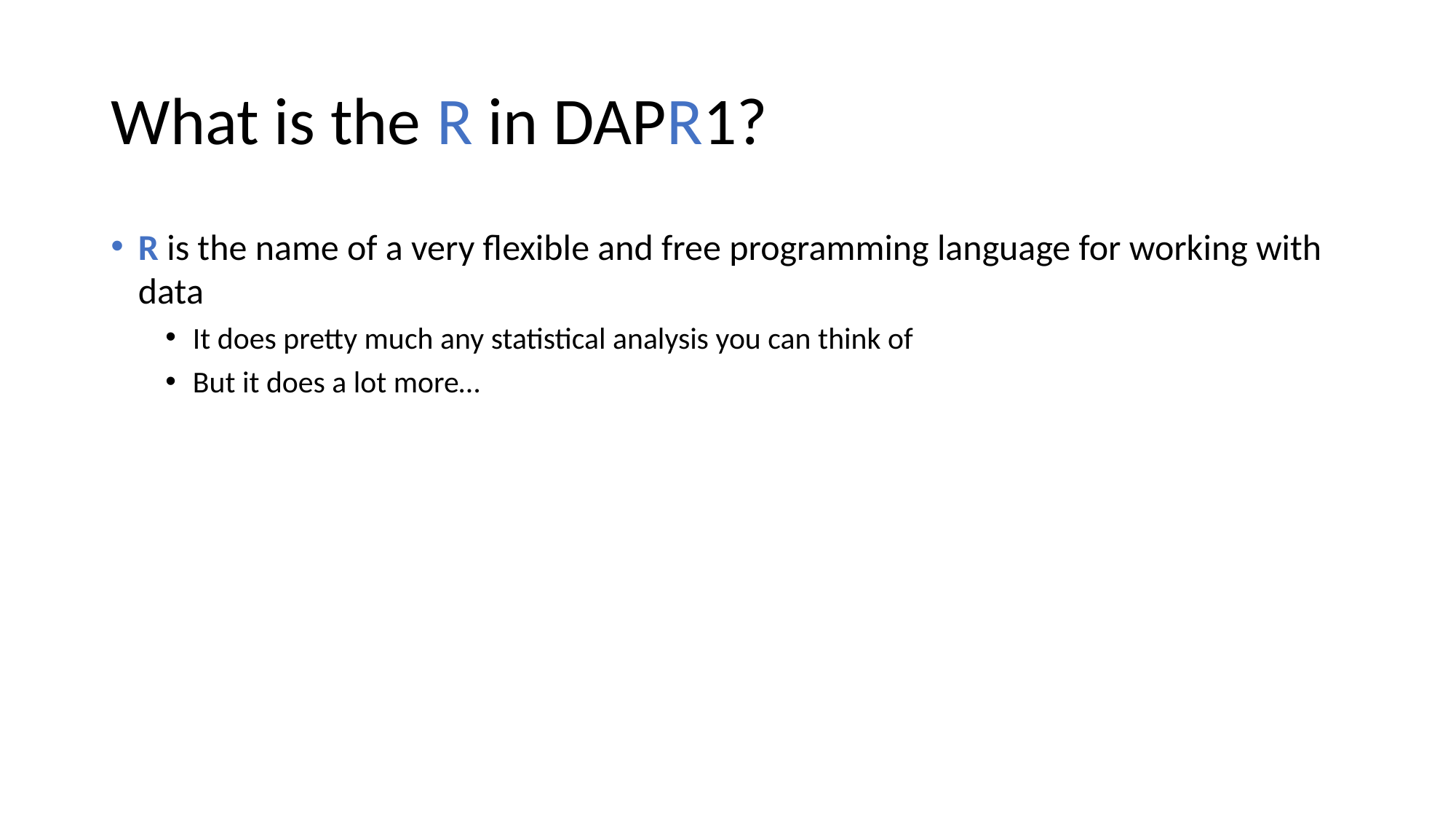

# What is the R in DAPR1?
R is the name of a very flexible and free programming language for working with data
It does pretty much any statistical analysis you can think of
But it does a lot more…